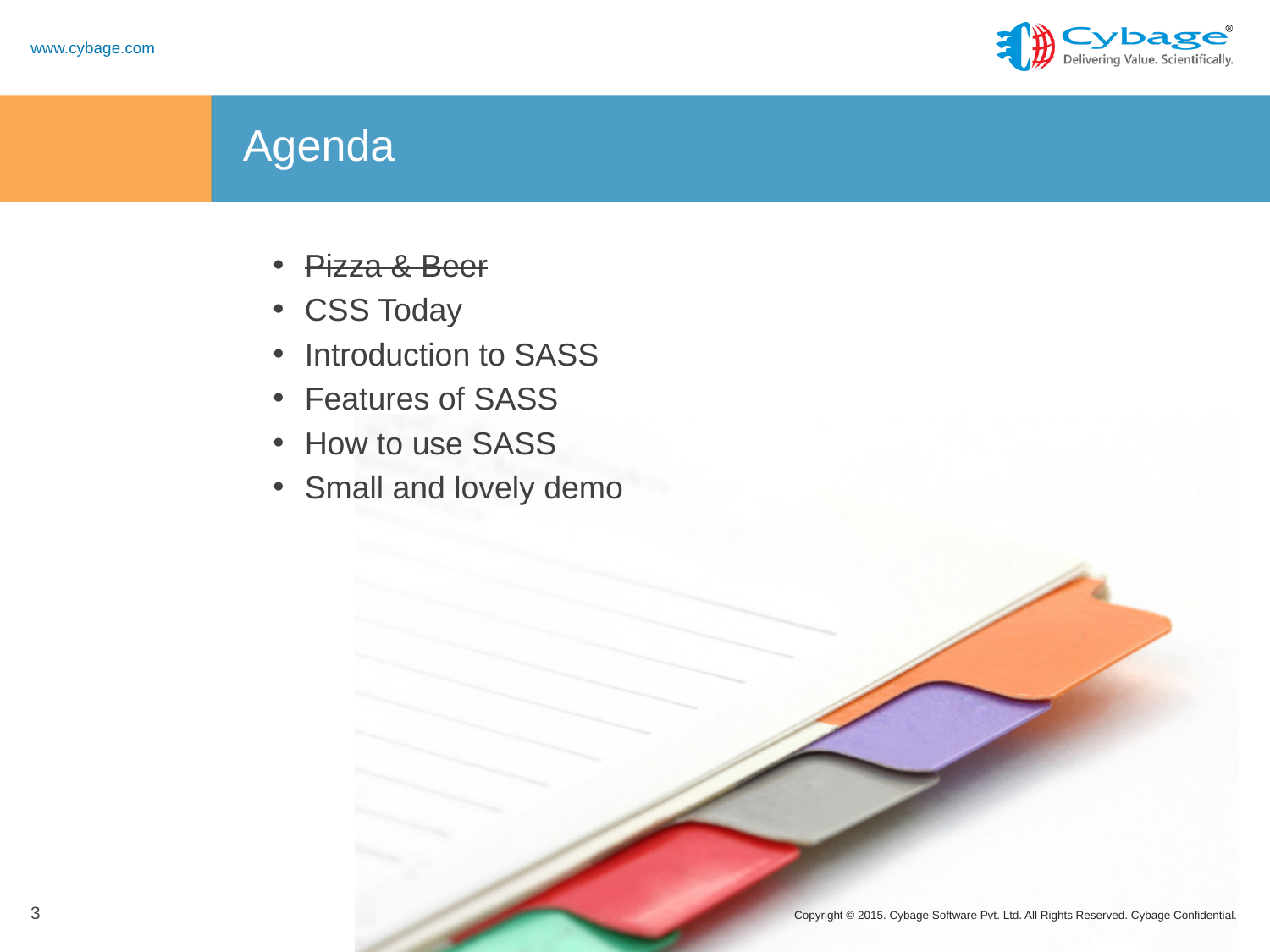

# Agenda
Pizza & Beer
CSS Today
Introduction to SASS
Features of SASS
How to use SASS
Small and lovely demo

3